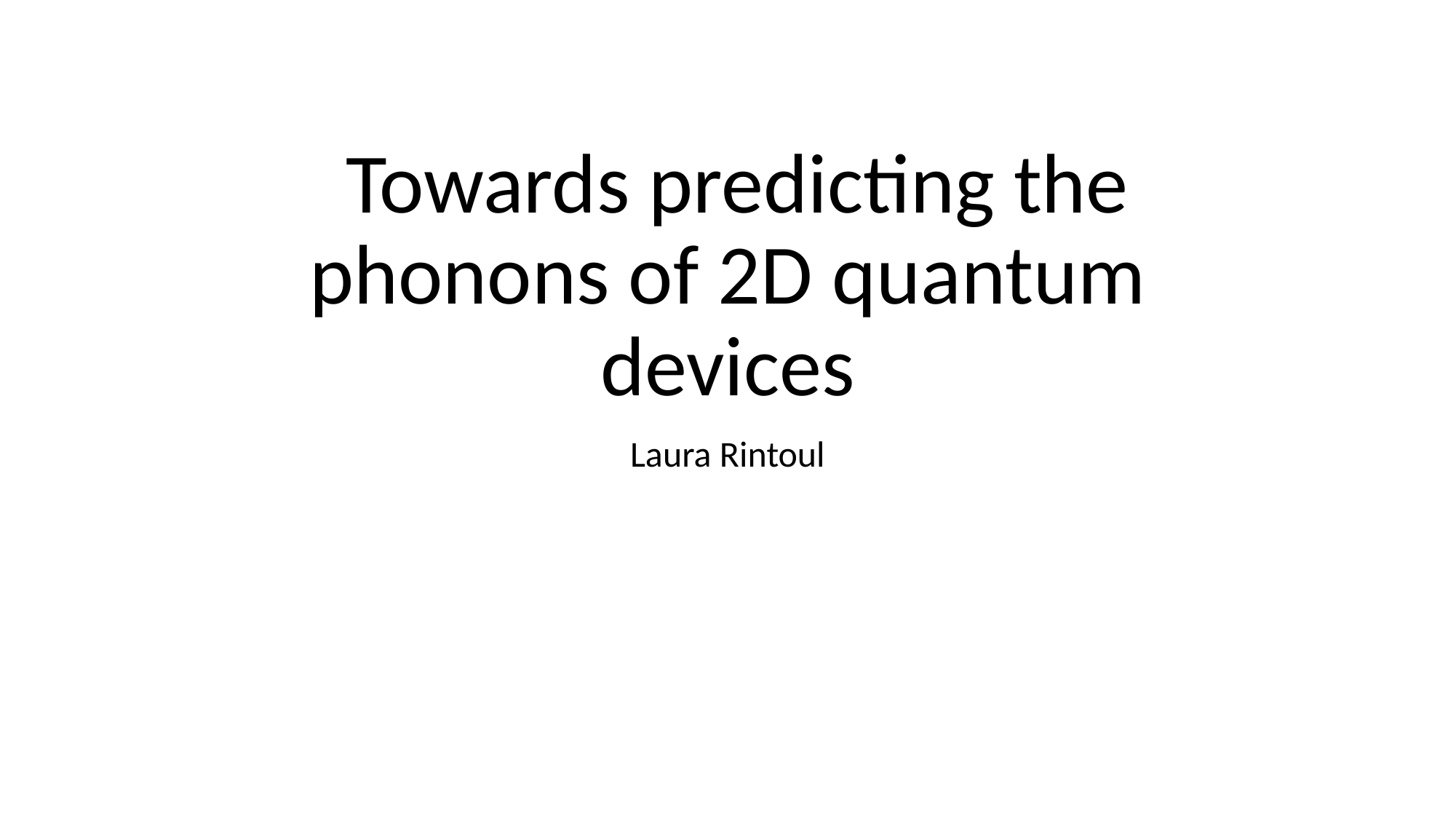

# Towards predicting the phonons of 2D quantum devices
Laura Rintoul